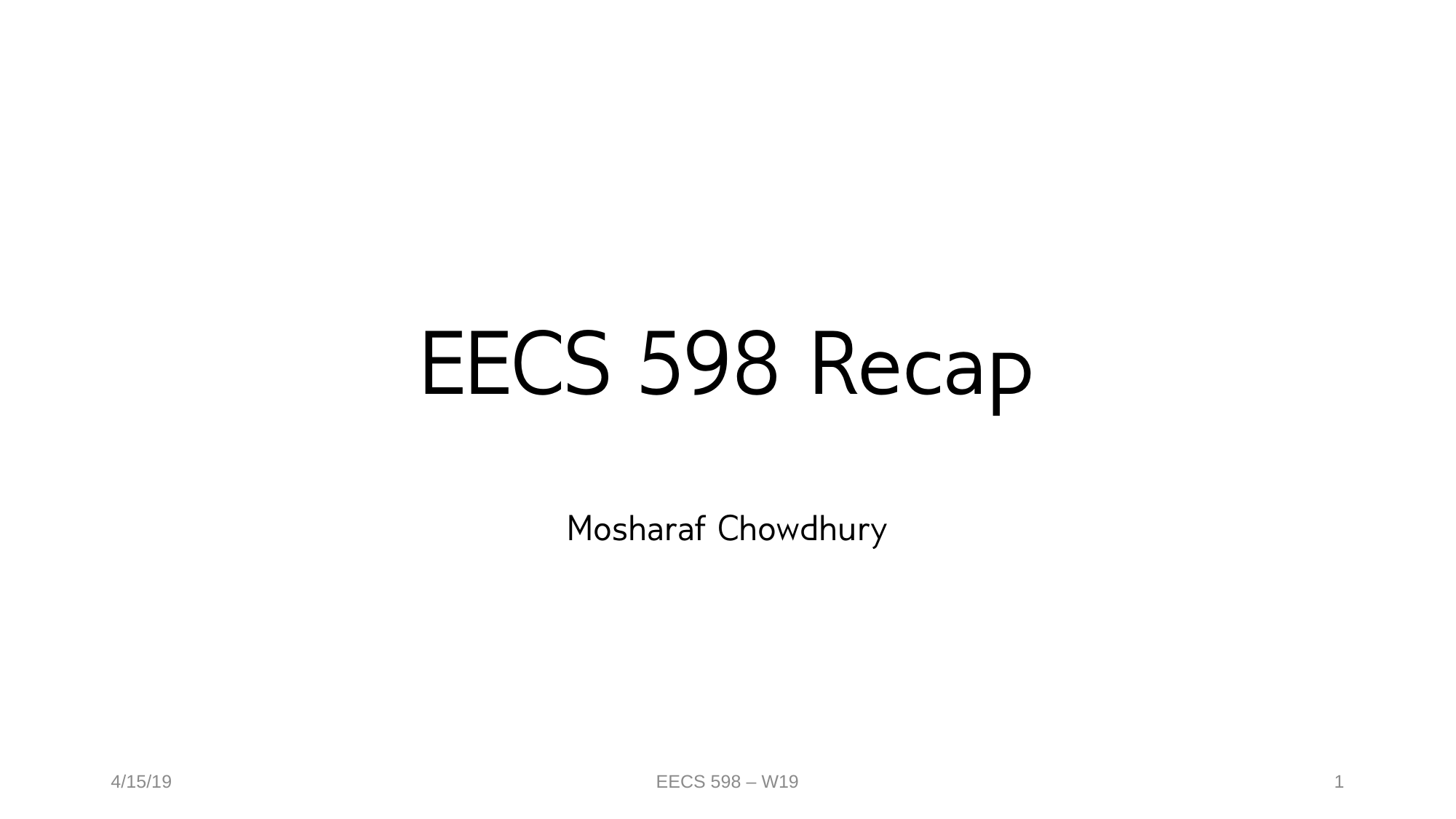

# EECS 598 Recap
Mosharaf Chowdhury
4/15/19
EECS 598 – W19
1